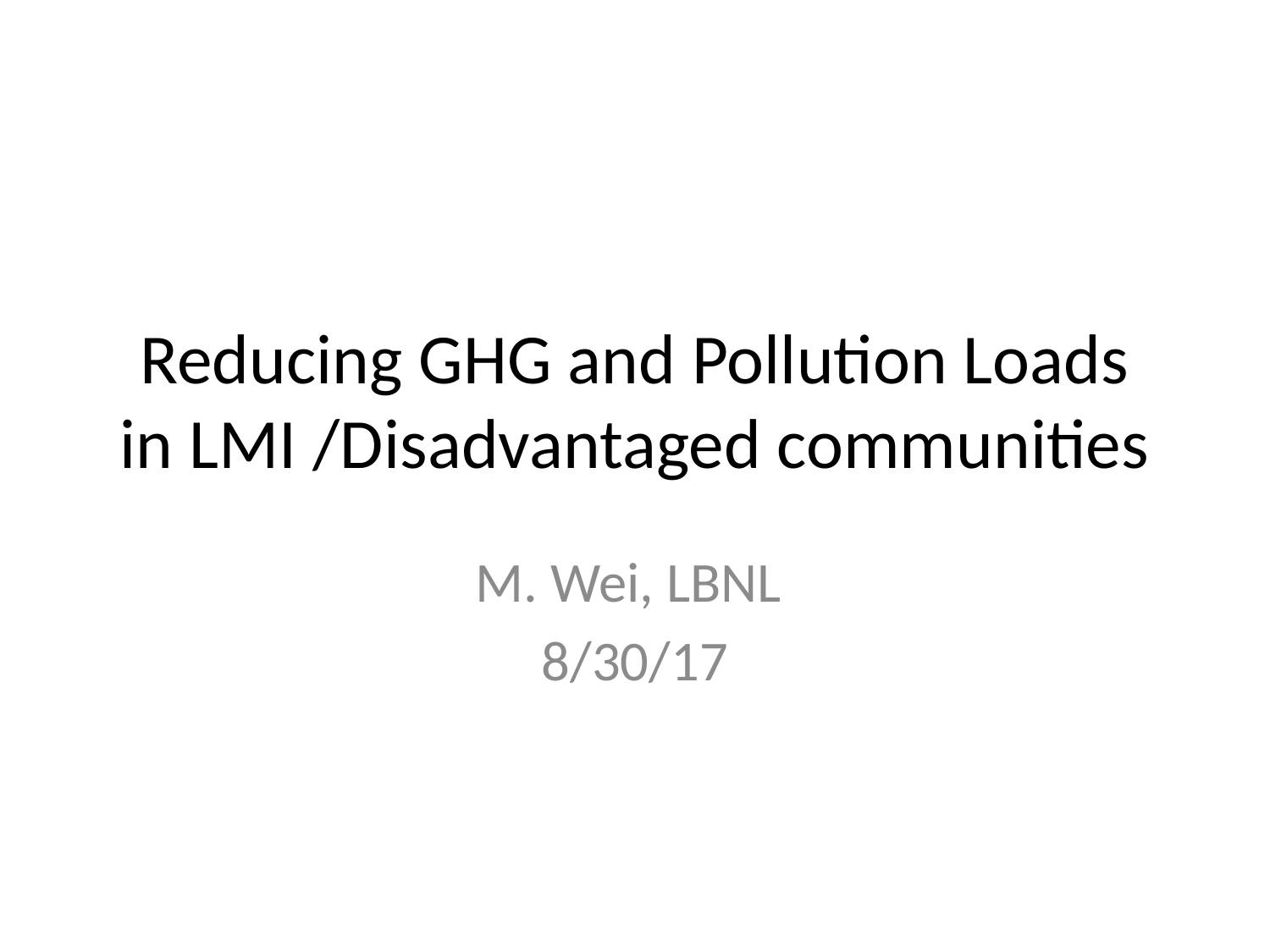

# Reducing GHG and Pollution Loads in LMI /Disadvantaged communities
M. Wei, LBNL
8/30/17